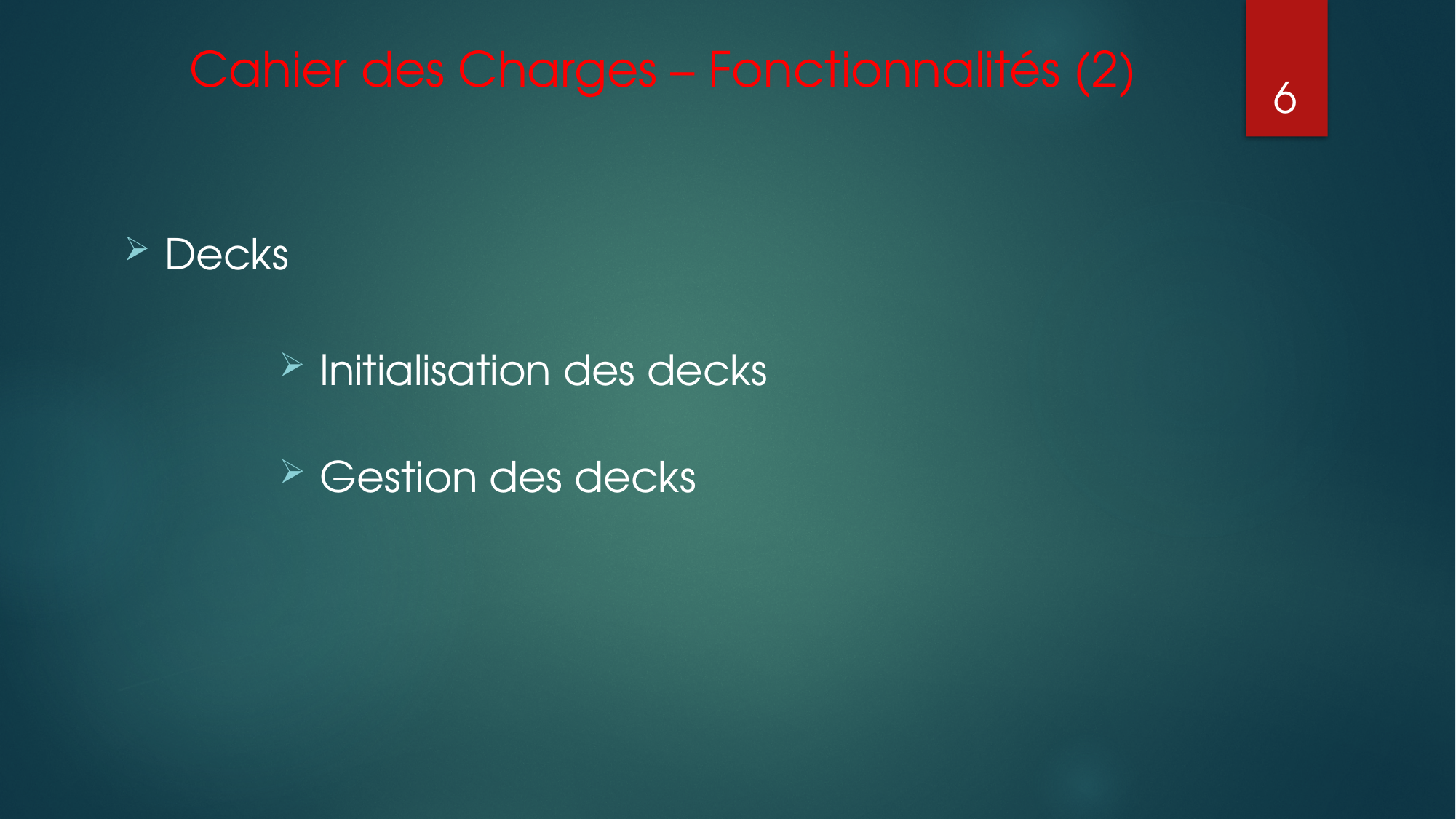

# Cahier des Charges – Fonctionnalités (2)
6
Decks
Initialisation des decks
Gestion des decks